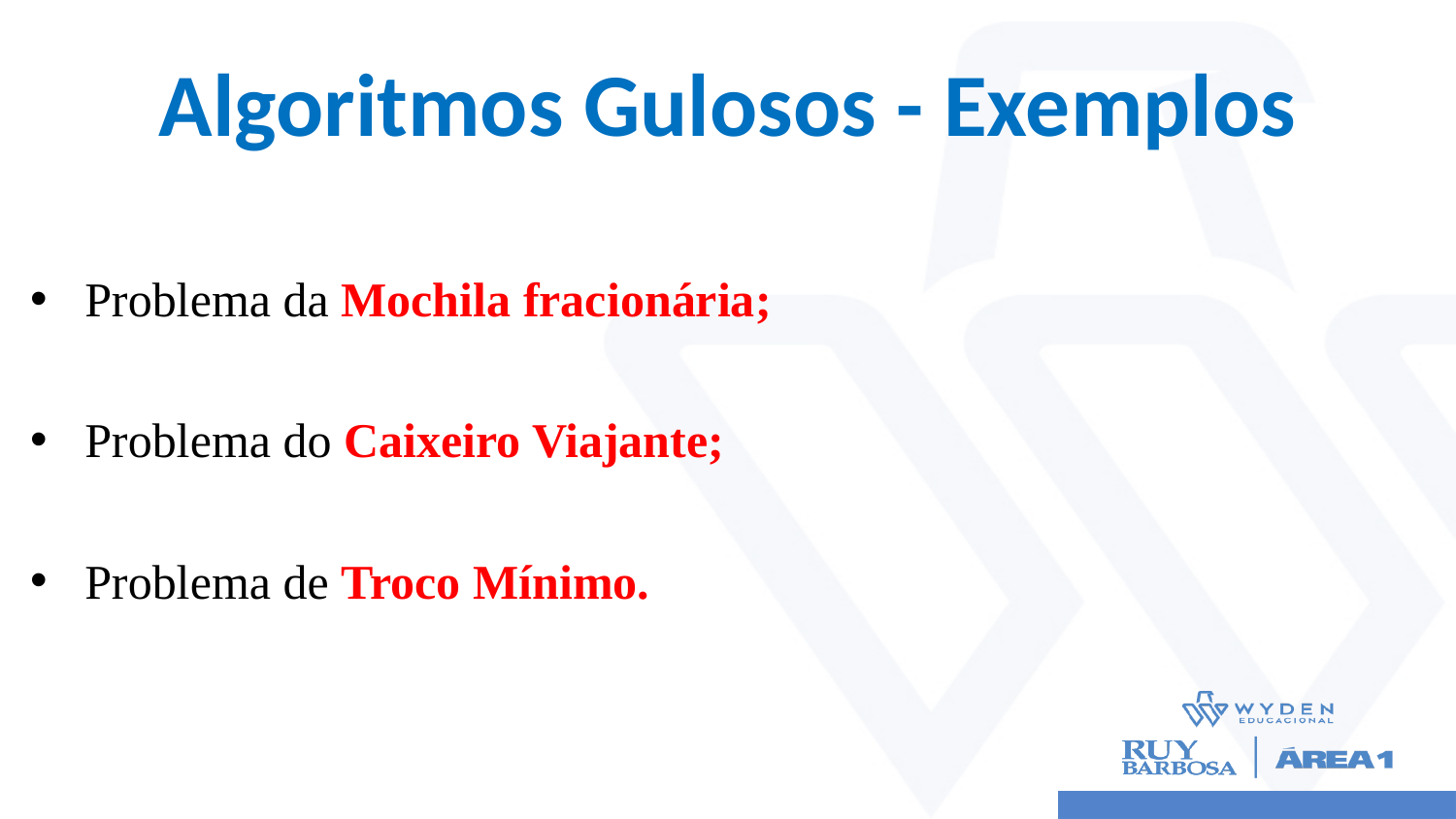

# Algoritmos Gulosos - Exemplos

Problema da Mochila fracionária;

Problema do Caixeiro Viajante;

Problema de Troco Mínimo.